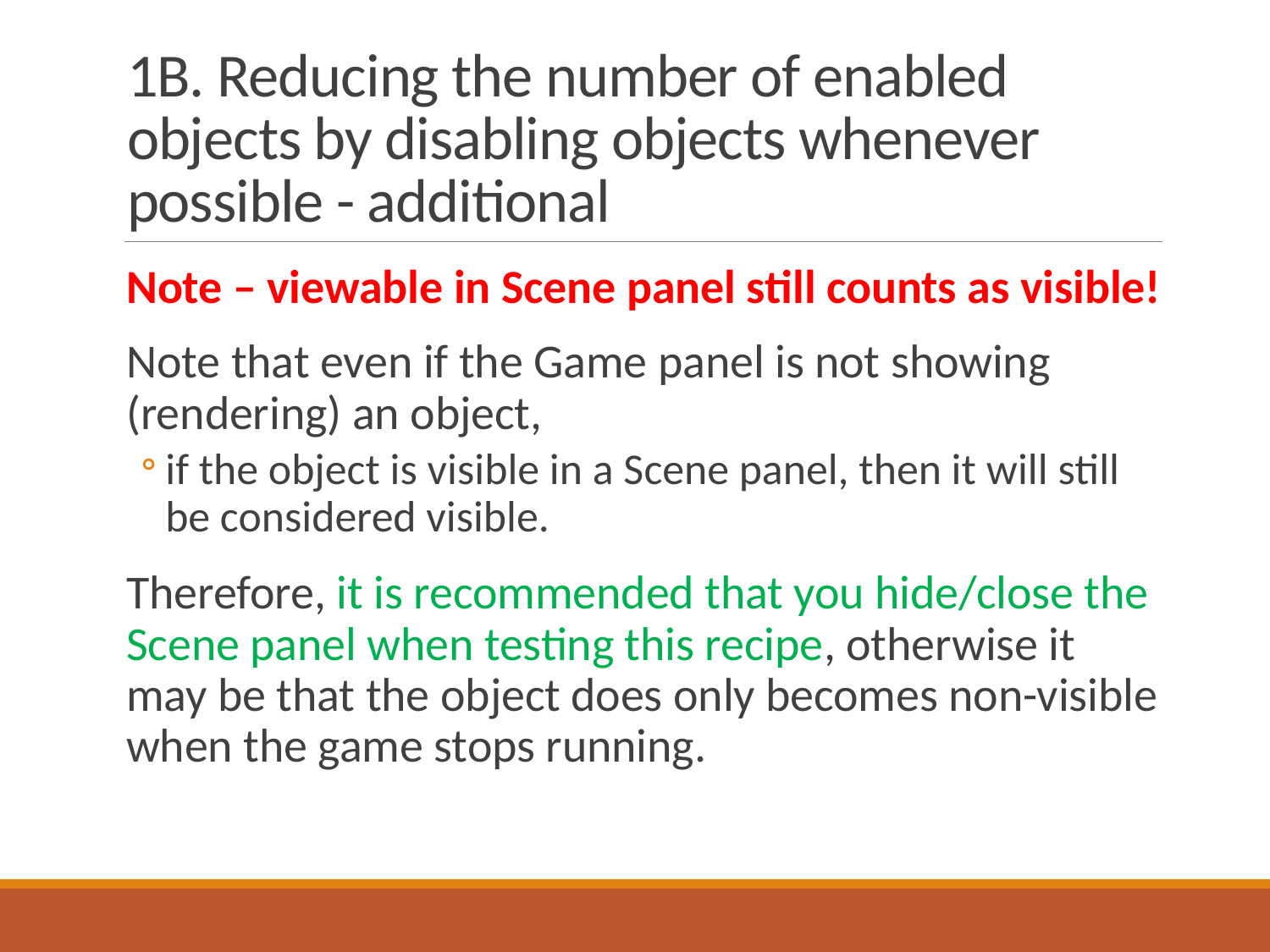

# 1B. Reducing the number of enabled objects by disabling objects whenever possible - additional
Note – viewable in Scene panel still counts as visible!
Note that even if the Game panel is not showing (rendering) an object,
if the object is visible in a Scene panel, then it will still be considered visible.
Therefore, it is recommended that you hide/close the Scene panel when testing this recipe, otherwise it may be that the object does only becomes non-visible when the game stops running.